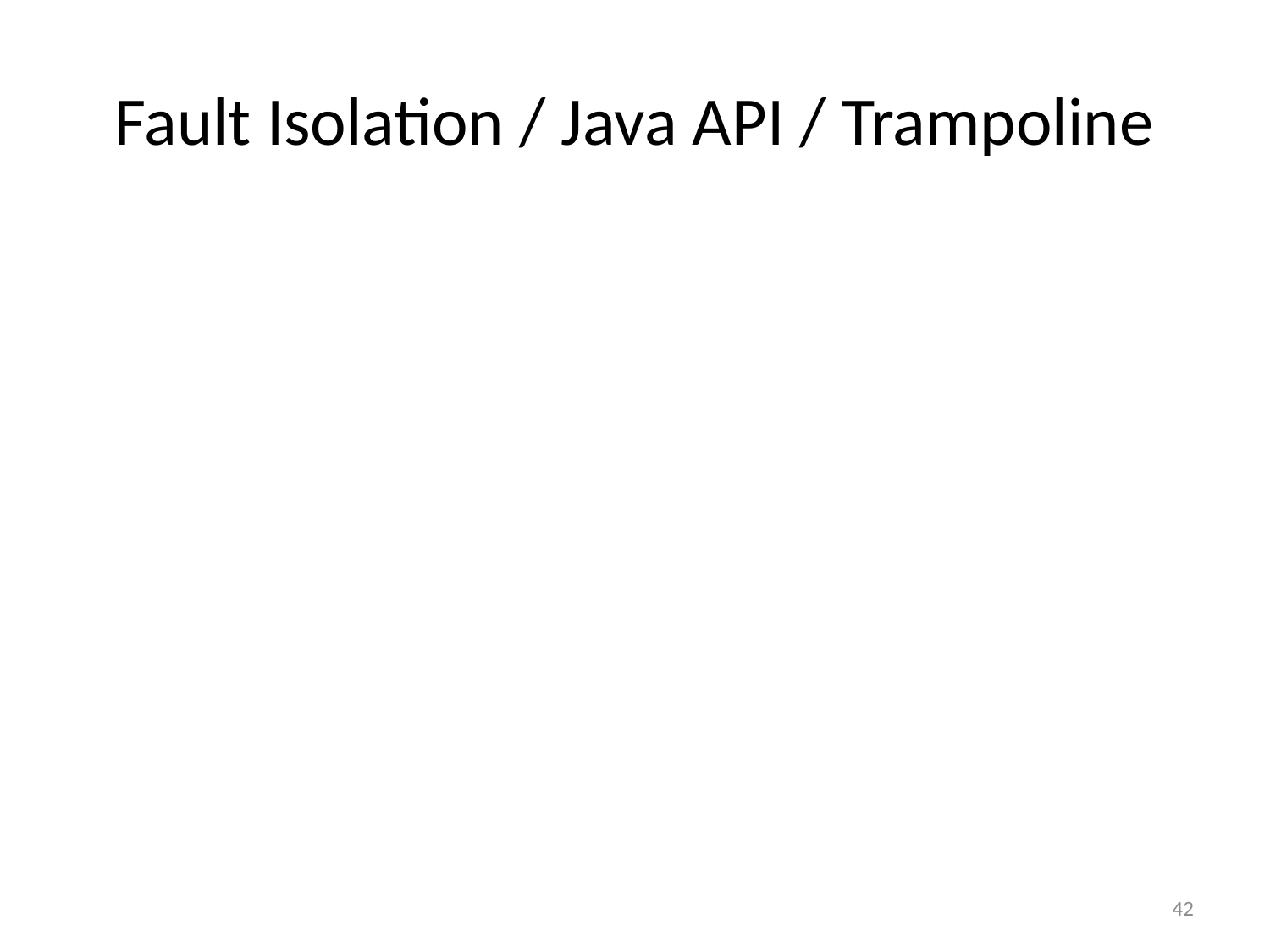

# Fault Isolation / Java API / Trampoline

42